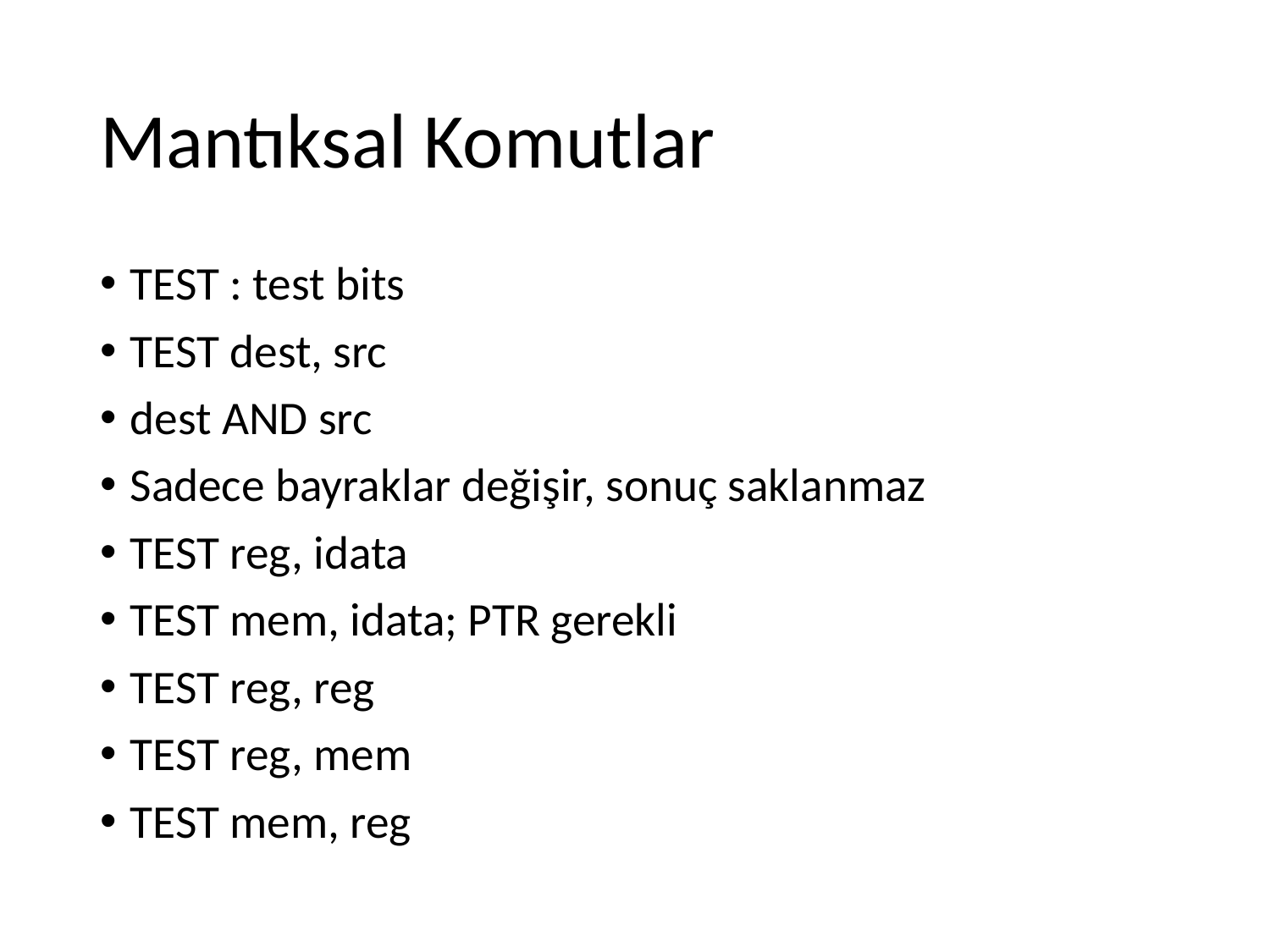

# Mantıksal Komutlar
TEST : test bits
TEST dest, src
dest AND src
Sadece bayraklar değişir, sonuç saklanmaz
TEST reg, idata
TEST mem, idata; PTR gerekli
TEST reg, reg
TEST reg, mem
TEST mem, reg